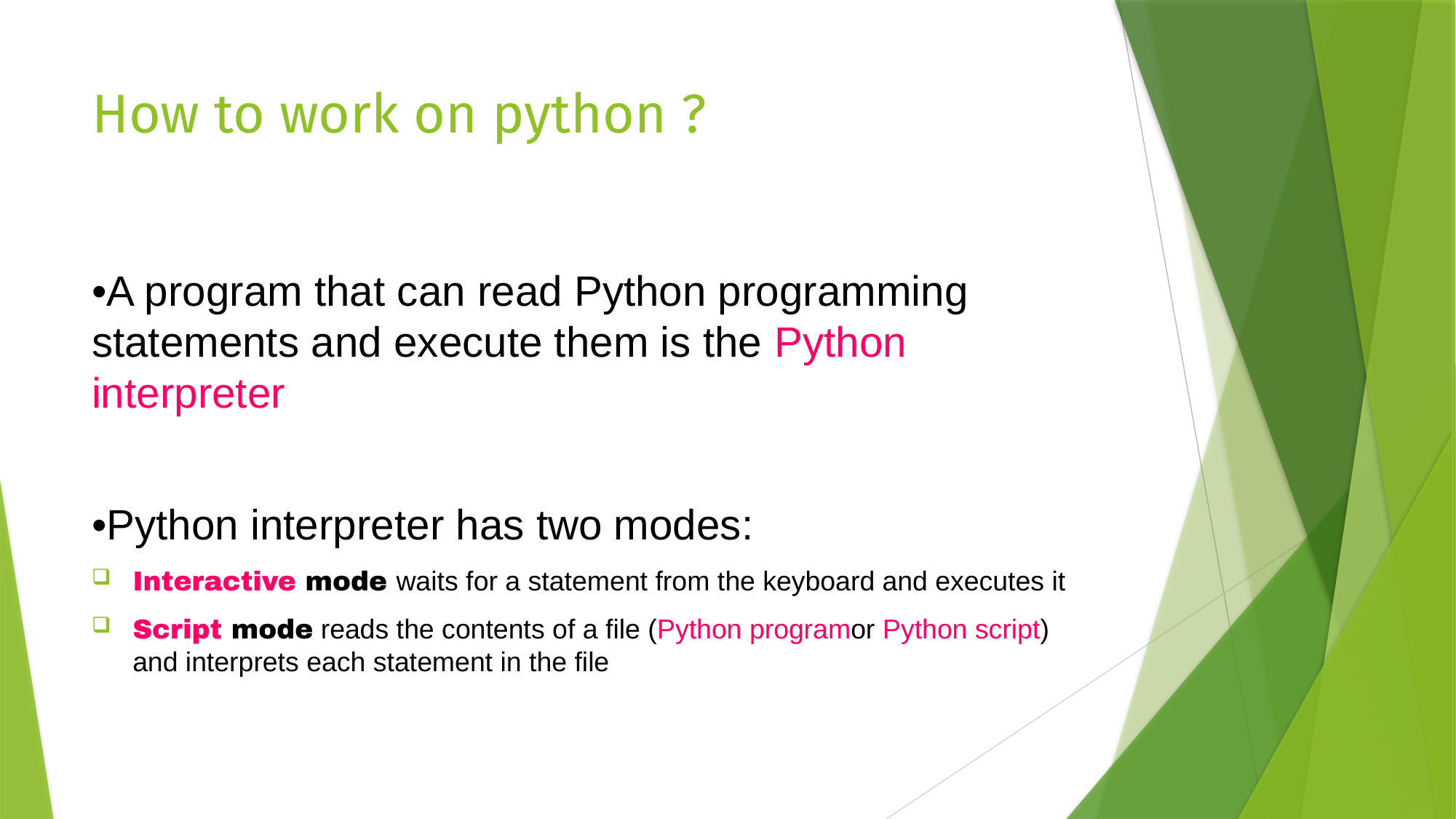

# How to work on python ?
•A program that can read Python programming statements and execute them is the Python interpreter

•Python interpreter has two modes:
Interactive mode waits for a statement from the keyboard and executes it
Script mode reads the contents of a file (Python programor Python script) and interprets each statement in the file